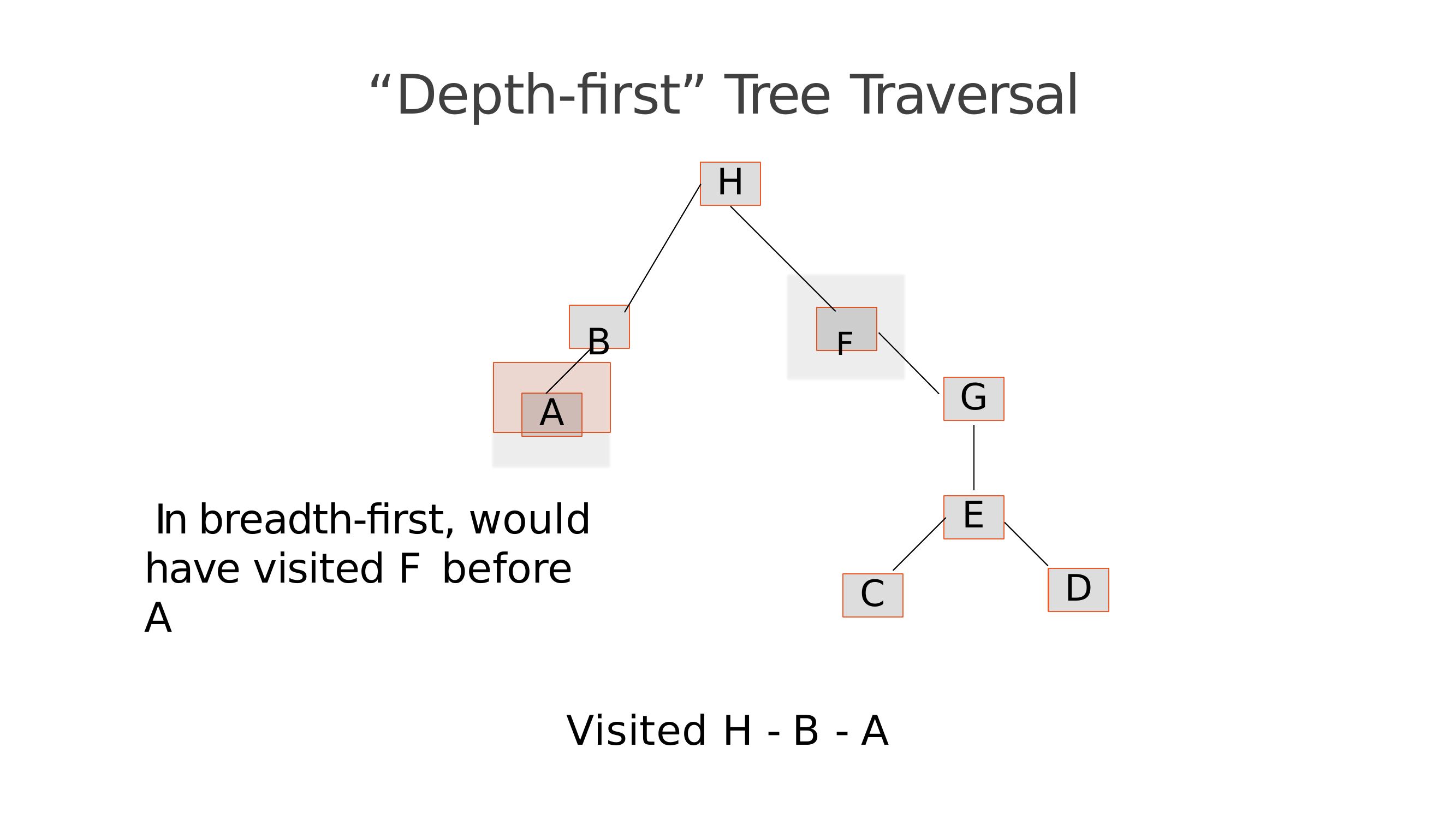

# “Depth-first” Tree Traversal
H

B	F

A
G

In breadth-first, would  have visited F before A
E

D

C

Visited H - B - A